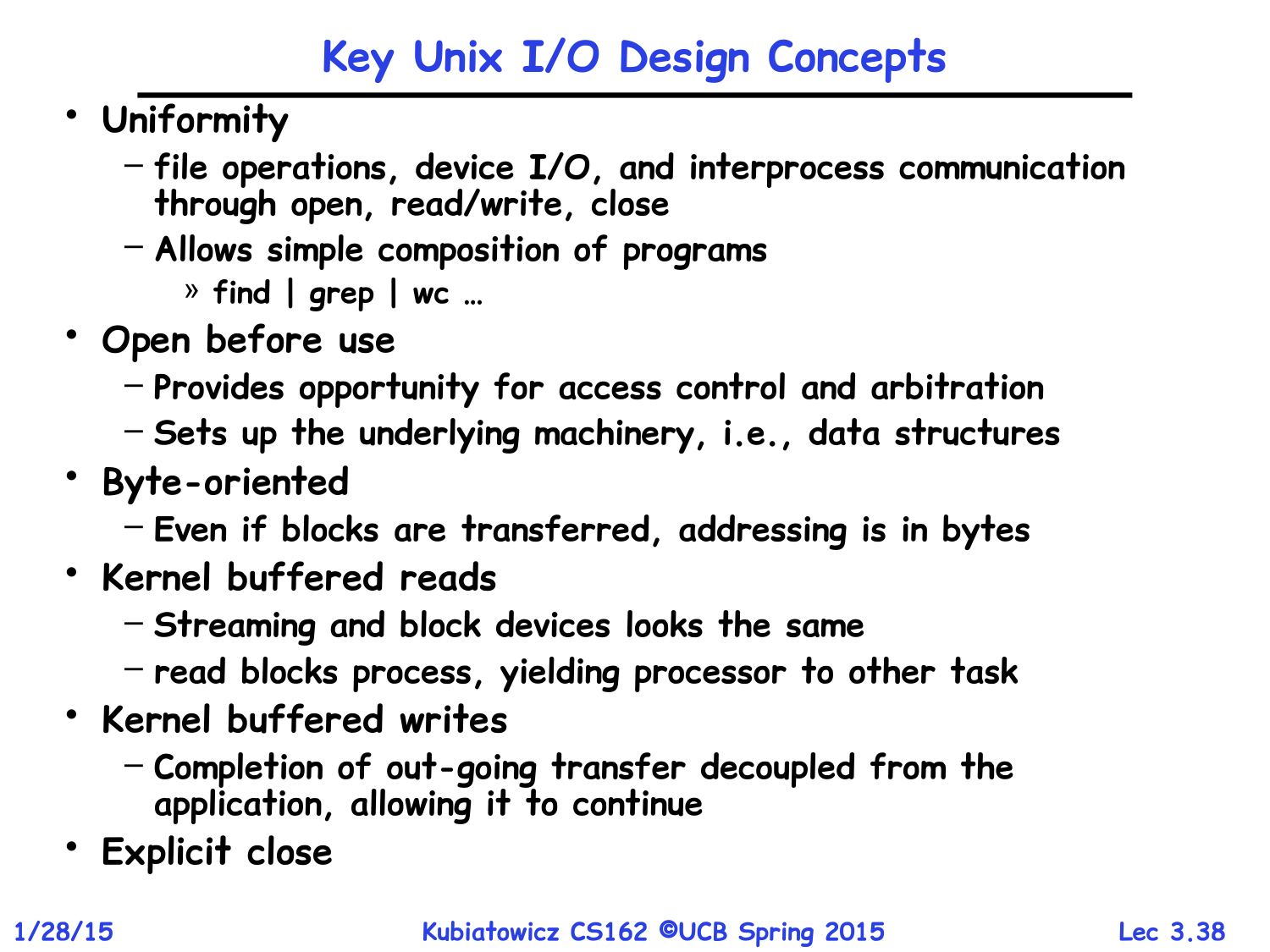

# Key Unix I/O Design Concepts
Uniformity
file operations, device I/O, and interprocess communication through open, read/write, close
Allows simple composition of programs
find | grep | wc …
Open before use
Provides opportunity for access control and arbitration
Sets up the underlying machinery, i.e., data structures
Byte-oriented
Even if blocks are transferred, addressing is in bytes
Kernel buffered reads
Streaming and block devices looks the same
read blocks process, yielding processor to other task
Kernel buffered writes
Completion of out-going transfer decoupled from the application, allowing it to continue
Explicit close